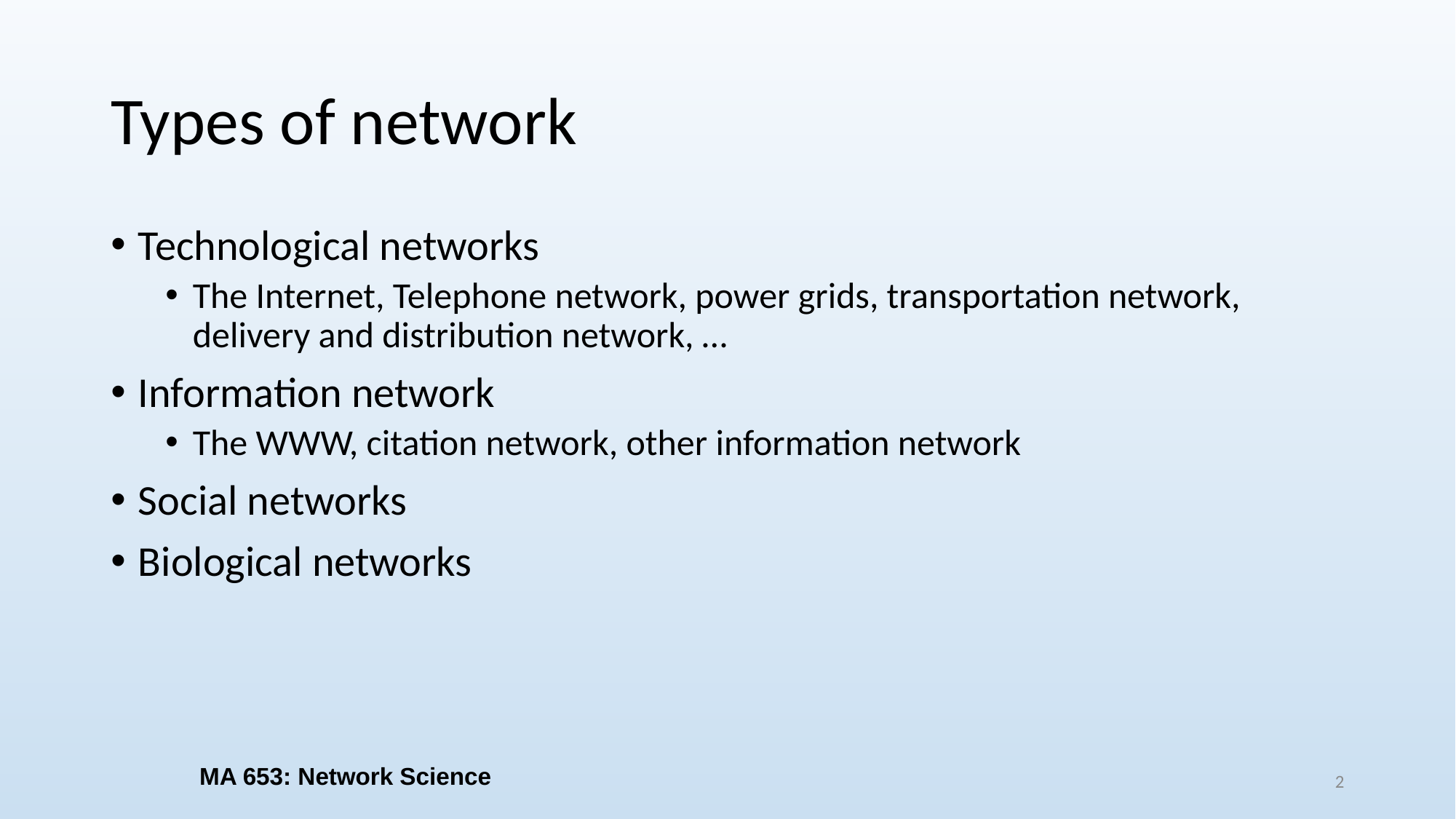

# Types of network
Technological networks
The Internet, Telephone network, power grids, transportation network, delivery and distribution network, …
Information network
The WWW, citation network, other information network
Social networks
Biological networks
MA 653: Network Science
2